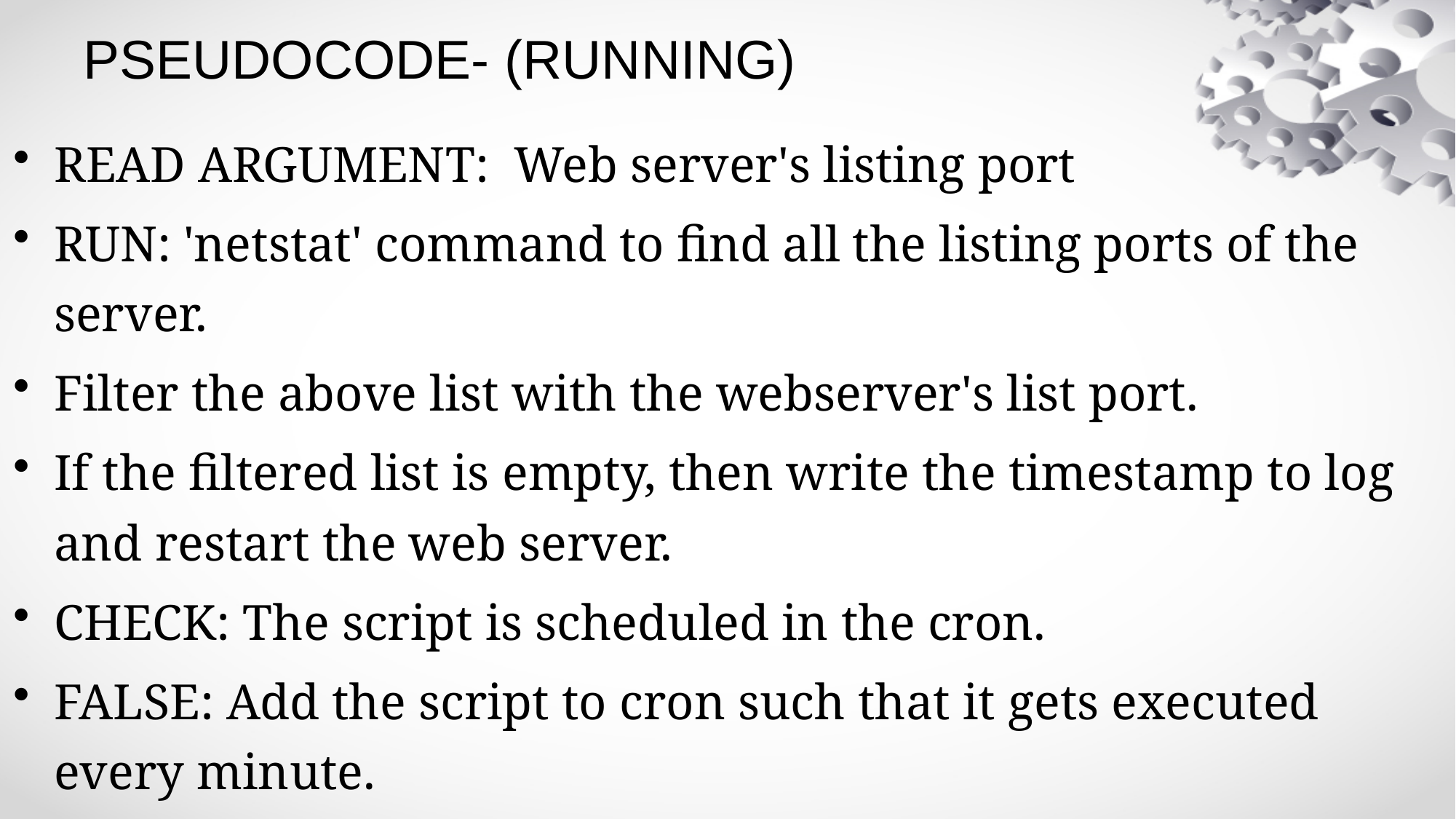

# PSEUDOCODE- (RUNNING)
READ ARGUMENT:  Web server's listing port
RUN: 'netstat' command to find all the listing ports of the server.
Filter the above list with the webserver's list port.
If the filtered list is empty, then write the timestamp to log and restart the web server.
CHECK: The script is scheduled in the cron.
FALSE: Add the script to cron such that it gets executed every minute.